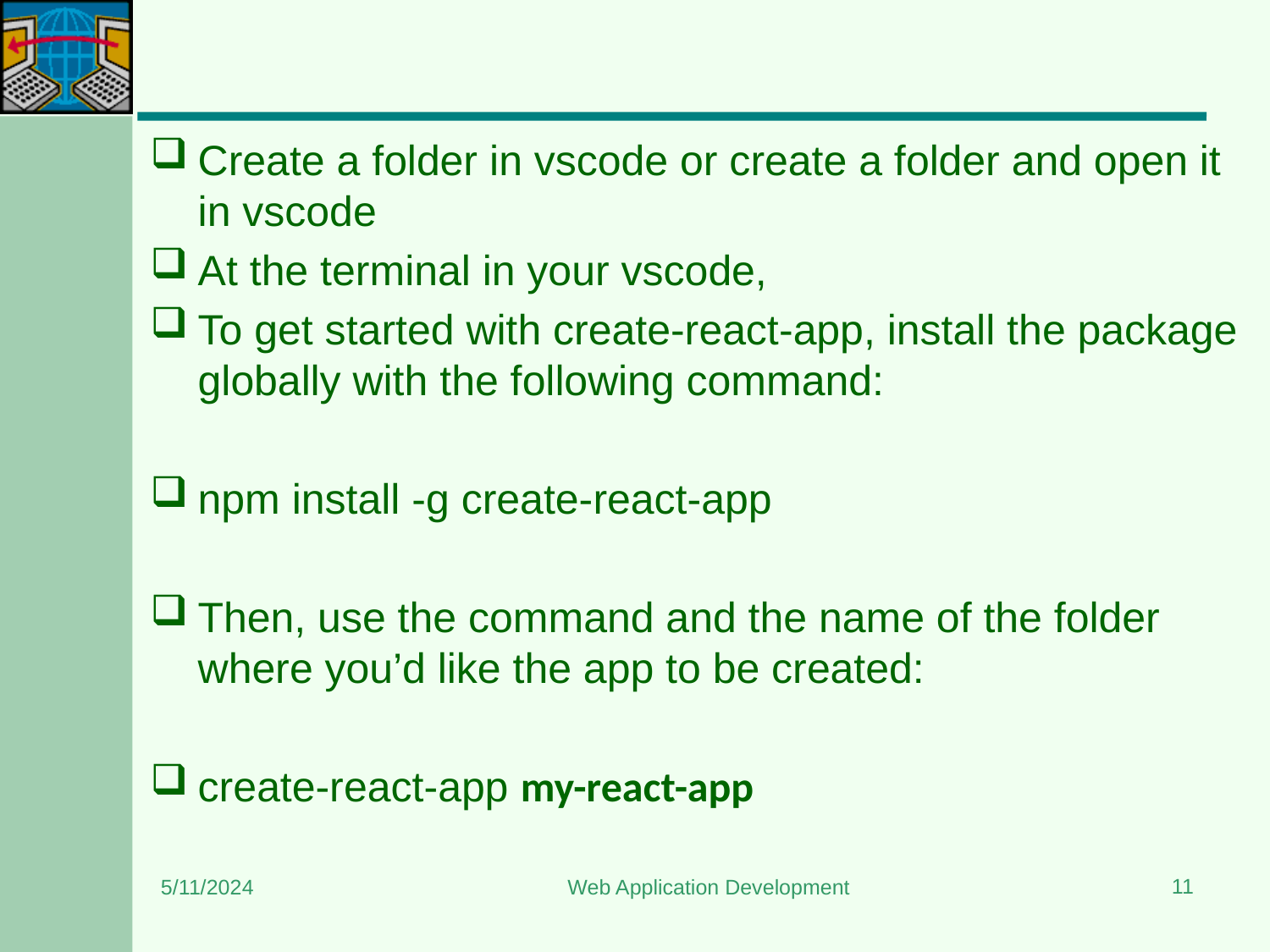

#
Create a folder in vscode or create a folder and open it in vscode
At the terminal in your vscode,
To get started with create-react-app, install the package globally with the following command:

npm install -g create-react-app

Then, use the command and the name of the folder where you’d like the app to be created:

create-react-app my-react-app

11
5/11/2024
Web Application Development